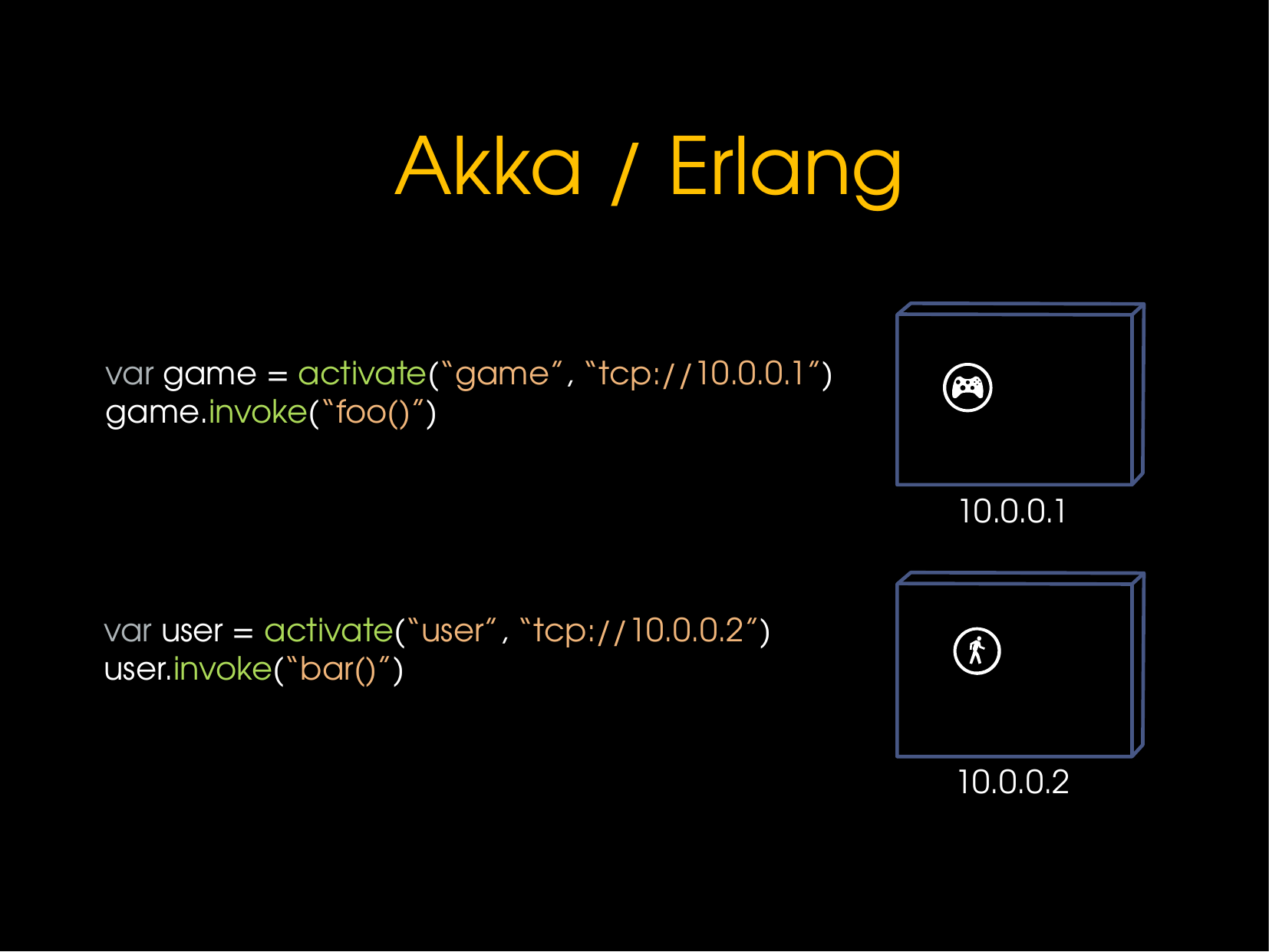

Akka / Erlang

var game = activate(“game”, “tcp://10.0.0.1”)
game.invoke(“foo()”)

10.0.0.1

var user = activate(“user”, “tcp://10.0.0.2”)
user.invoke(“bar()”)

10.0.0.2